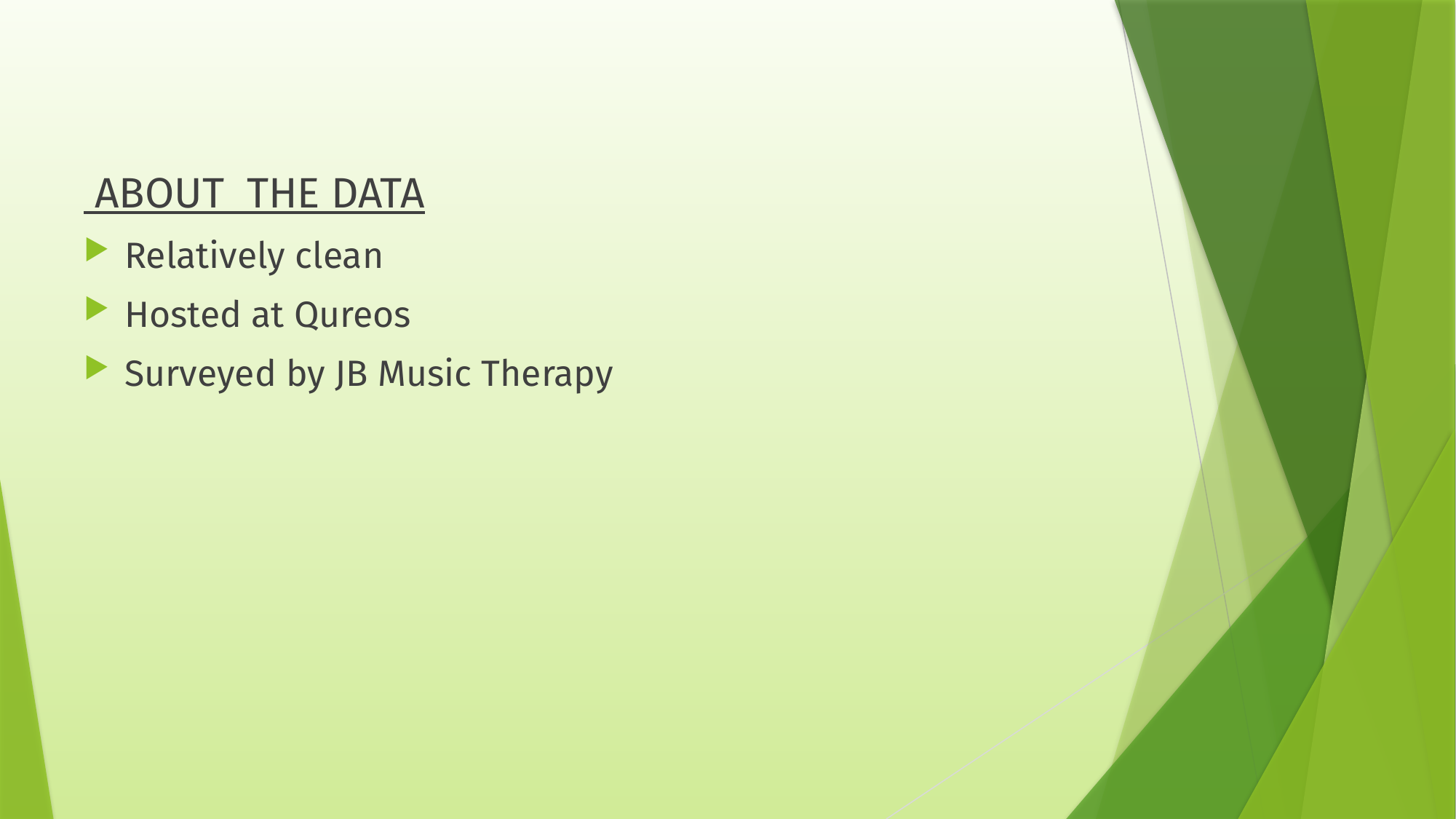

ABOUT  THE DATA
Relatively clean
Hosted at Qureos
Surveyed by JB Music Therapy